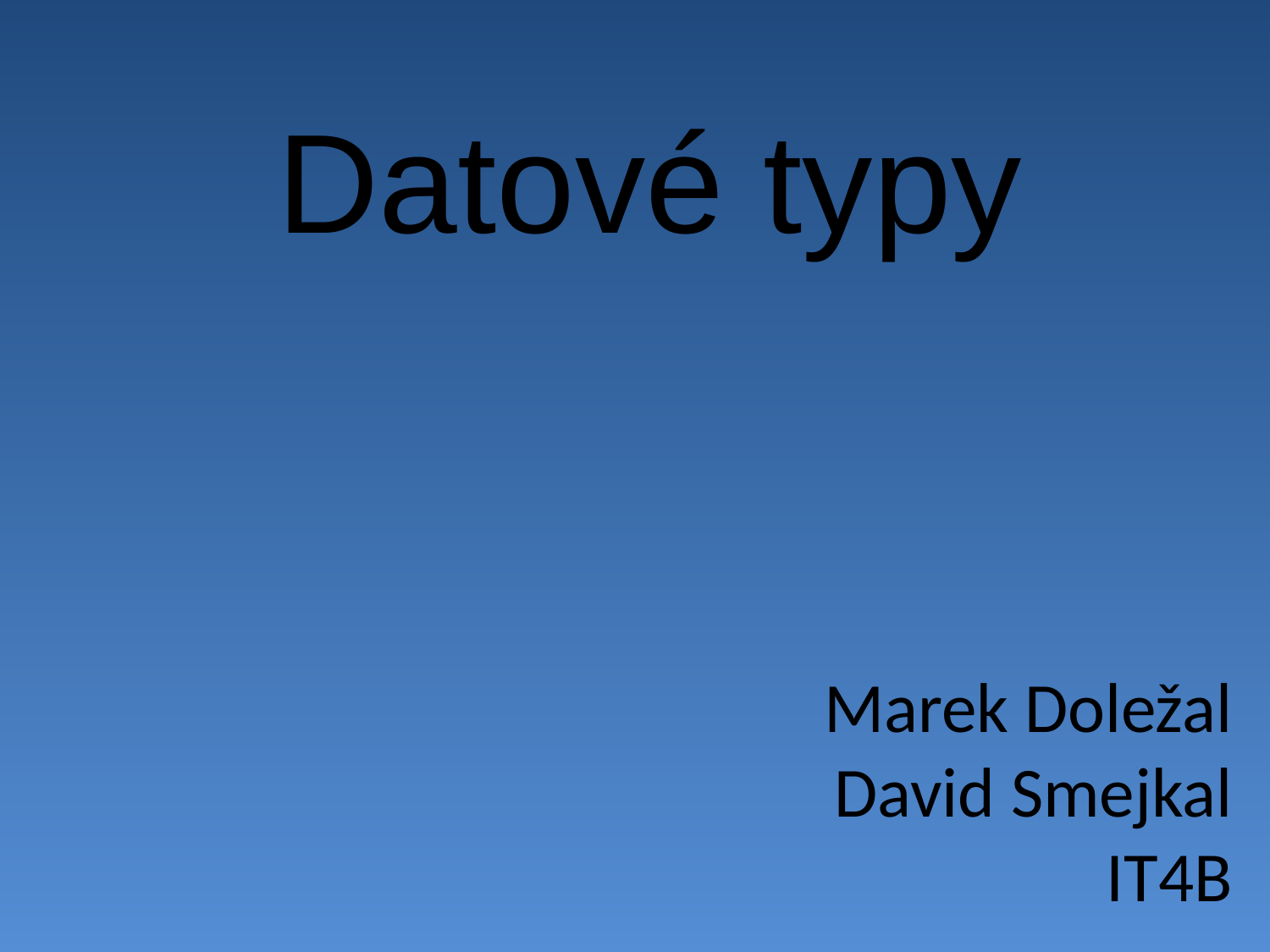

Datové typy
Marek Doležal
David Smejkal
IT4B